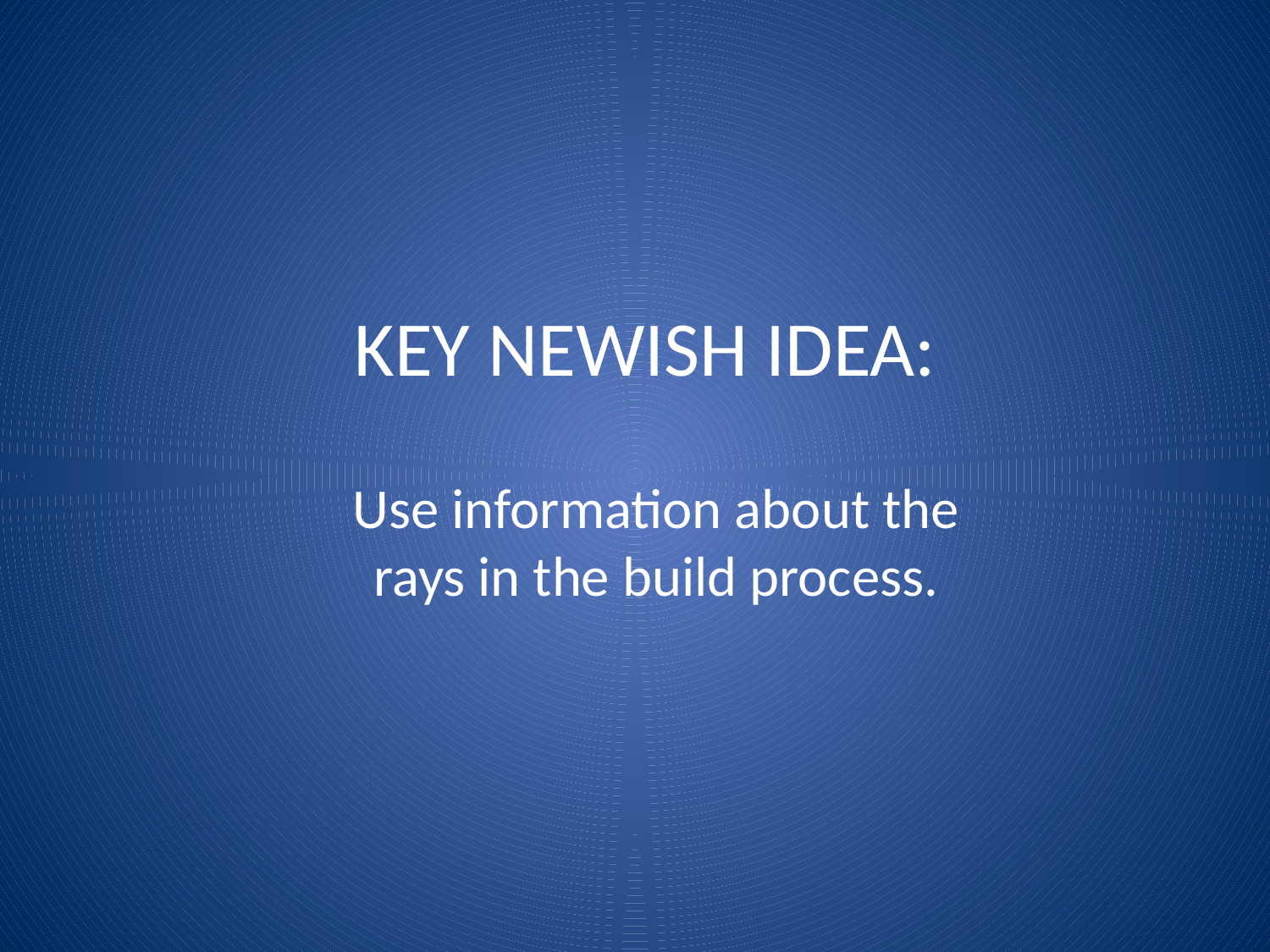

KEY NEWISH IDEA:
Use information about the rays in the build process.